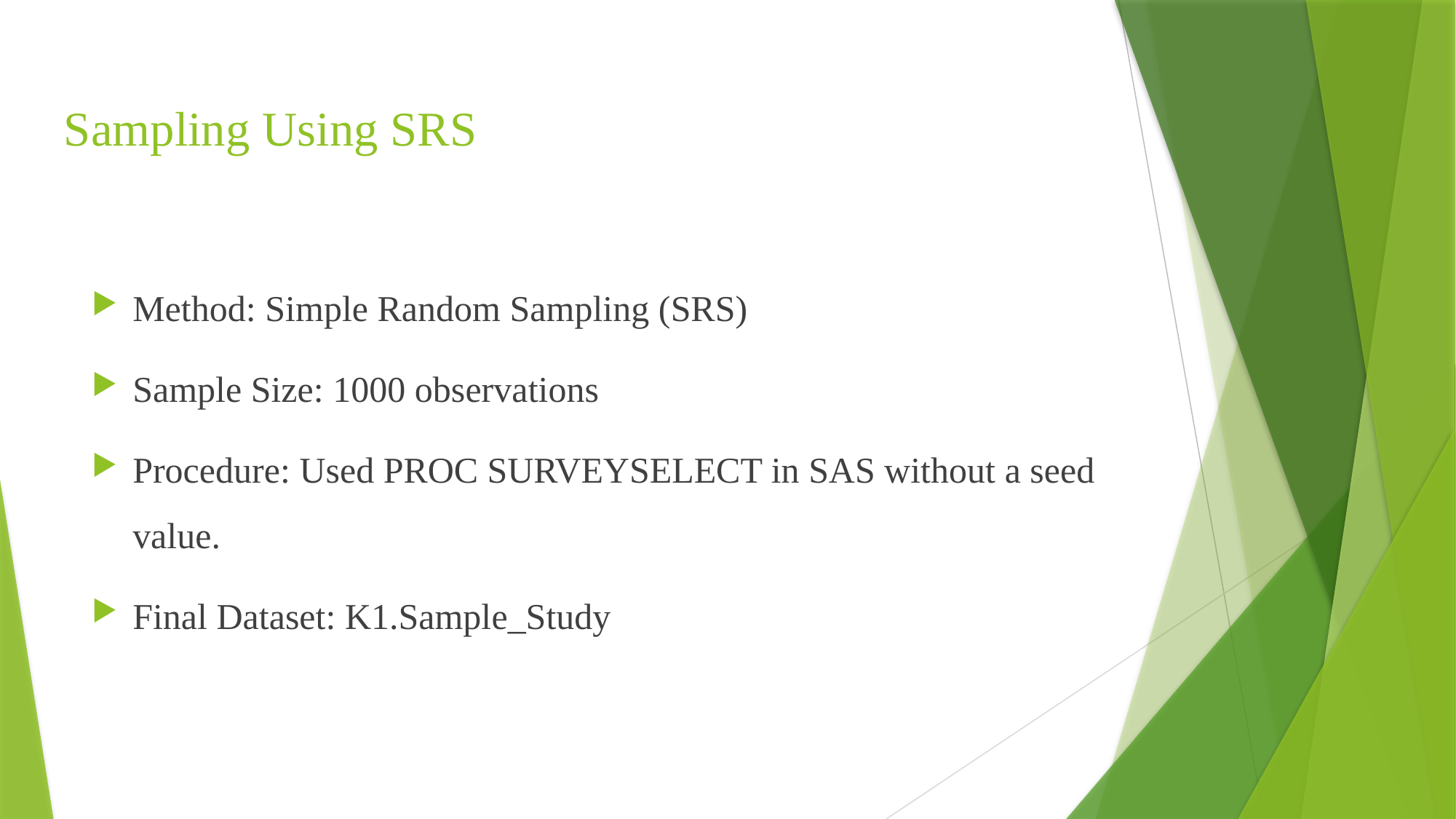

# Sampling Using SRS
Method: Simple Random Sampling (SRS)
Sample Size: 1000 observations
Procedure: Used PROC SURVEYSELECT in SAS without a seed value.
Final Dataset: K1.Sample_Study